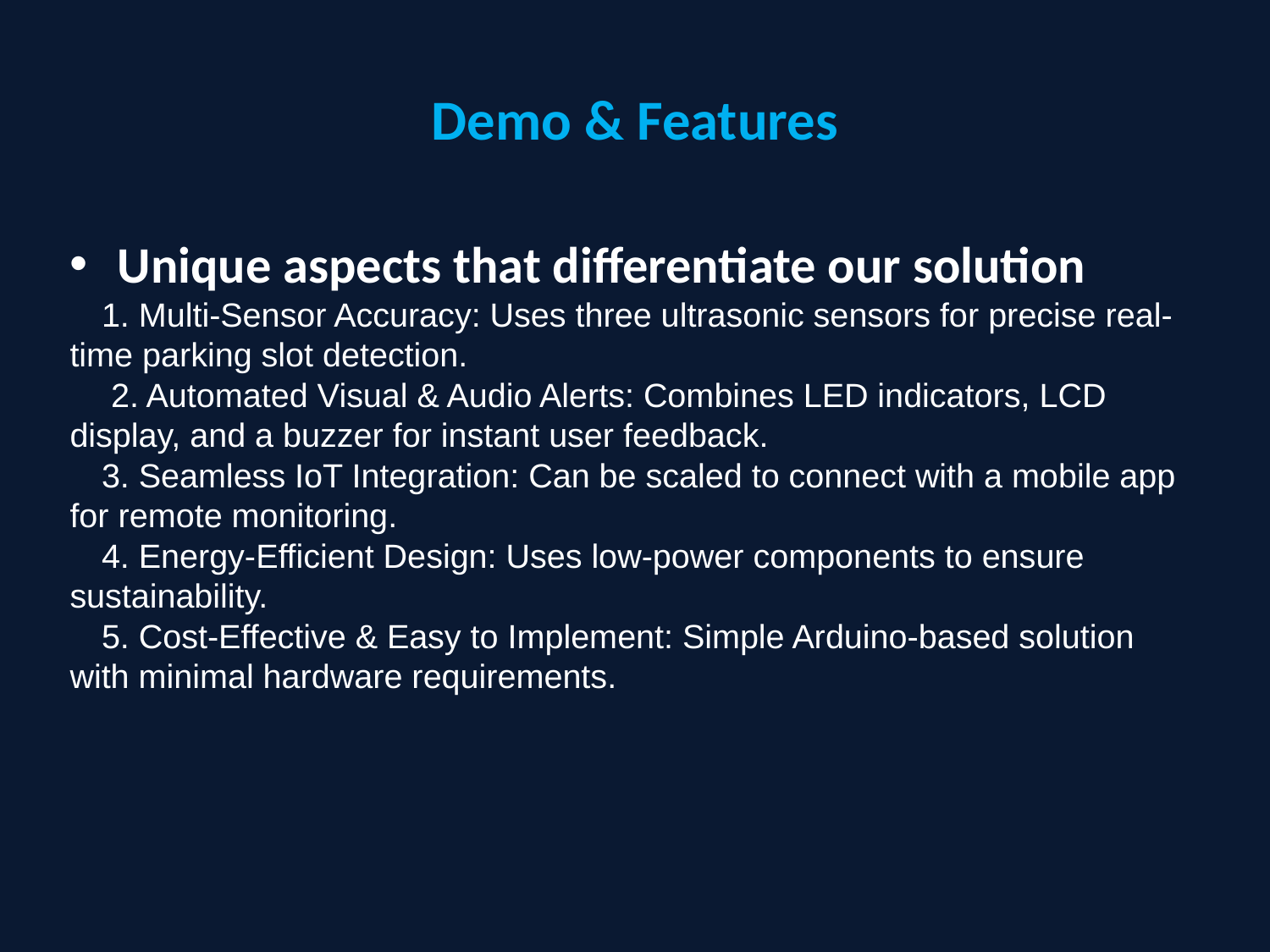

# Demo & Features
Unique aspects that differentiate our solution
1. Multi-Sensor Accuracy: Uses three ultrasonic sensors for precise real-time parking slot detection.
 2. Automated Visual & Audio Alerts: Combines LED indicators, LCD display, and a buzzer for instant user feedback.
3. Seamless IoT Integration: Can be scaled to connect with a mobile app for remote monitoring.
4. Energy-Efficient Design: Uses low-power components to ensure sustainability.
5. Cost-Effective & Easy to Implement: Simple Arduino-based solution with minimal hardware requirements.